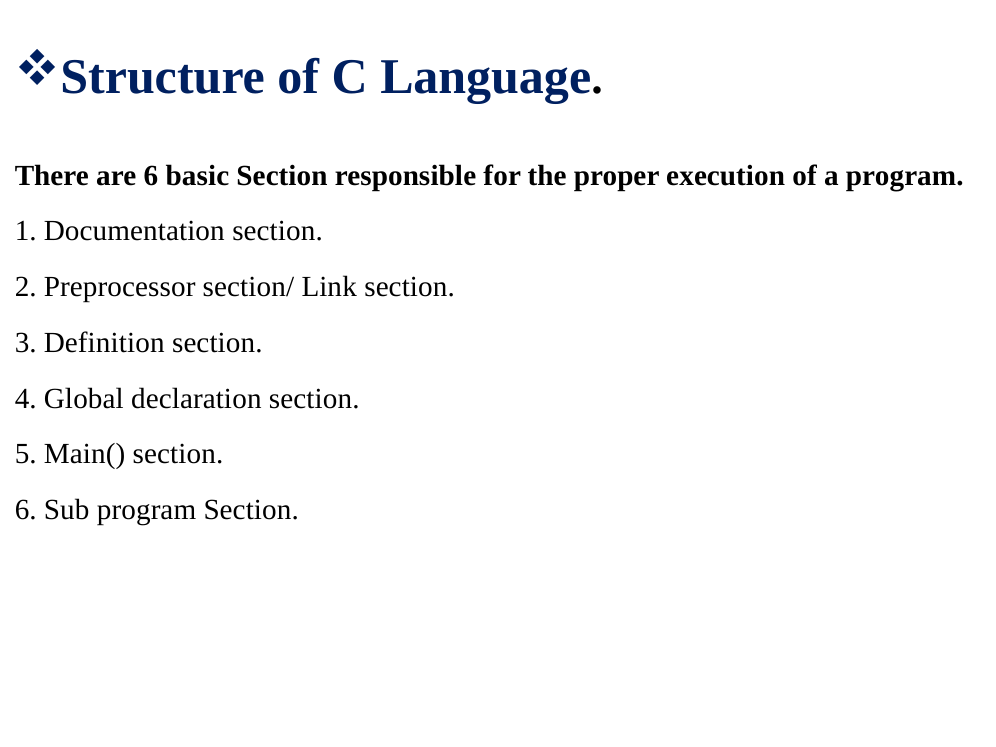

Structure of C Language.
There are 6 basic Section responsible for the proper execution of a program.
1. Documentation section.
2. Preprocessor section/ Link section.
3. Definition section.
4. Global declaration section.
5. Main() section.
6. Sub program Section.